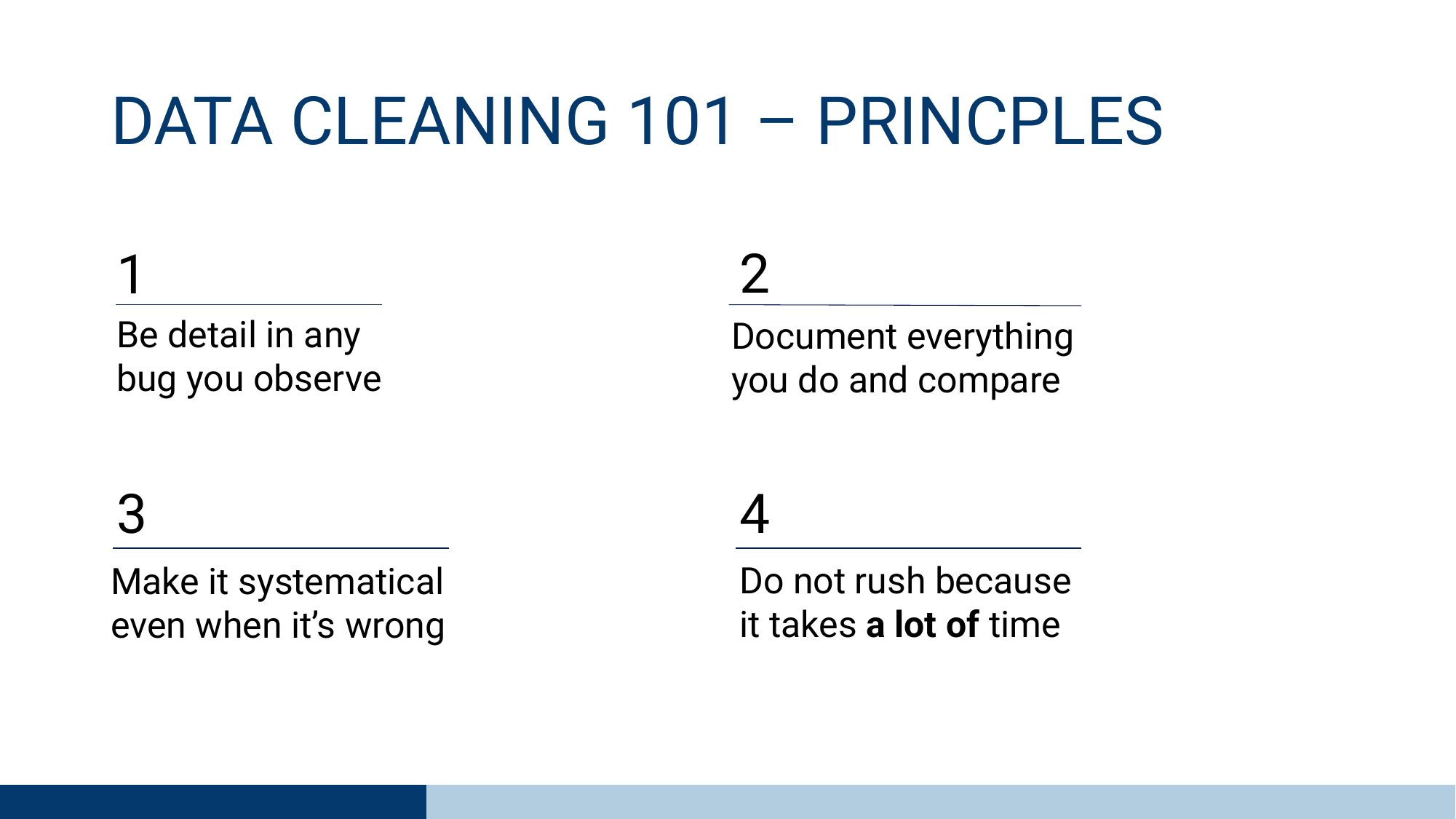

# DATA CLEANING 101 – PRINCPLES
2
1
Be detail in any
bug you observe

Document everything you do and compare

4
3
Do not rush because it takes a lot of time
Make it systematical even when it’s wrong